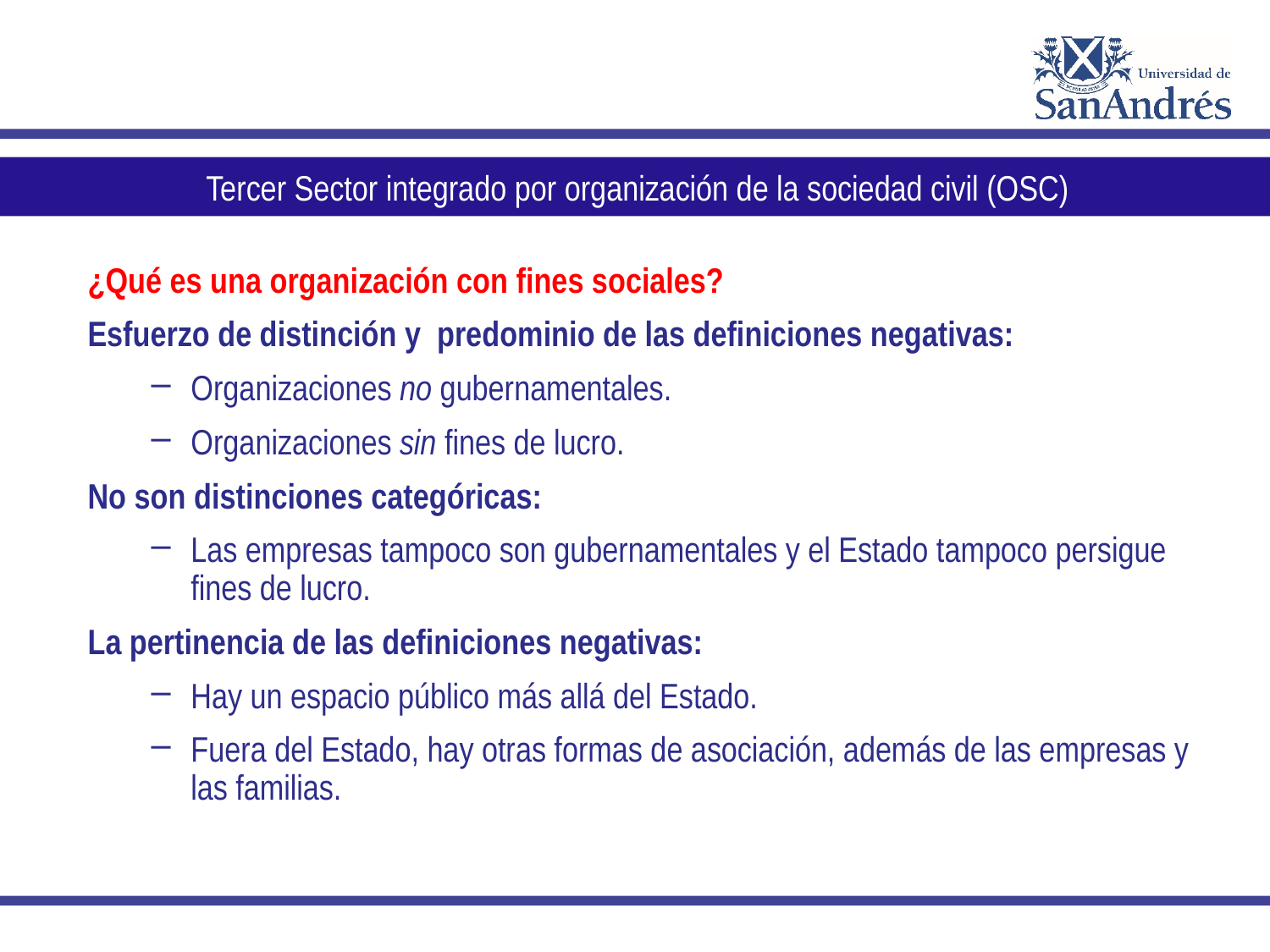

Tercer Sector integrado por organización de la sociedad civil (OSC)
¿Qué es una organización con fines sociales?
Esfuerzo de distinción y  predominio de las definiciones negativas:
Organizaciones no gubernamentales.
Organizaciones sin fines de lucro.
No son distinciones categóricas:
Las empresas tampoco son gubernamentales y el Estado tampoco persigue fines de lucro.
La pertinencia de las definiciones negativas:
Hay un espacio público más allá del Estado.
Fuera del Estado, hay otras formas de asociación, además de las empresas y las familias.